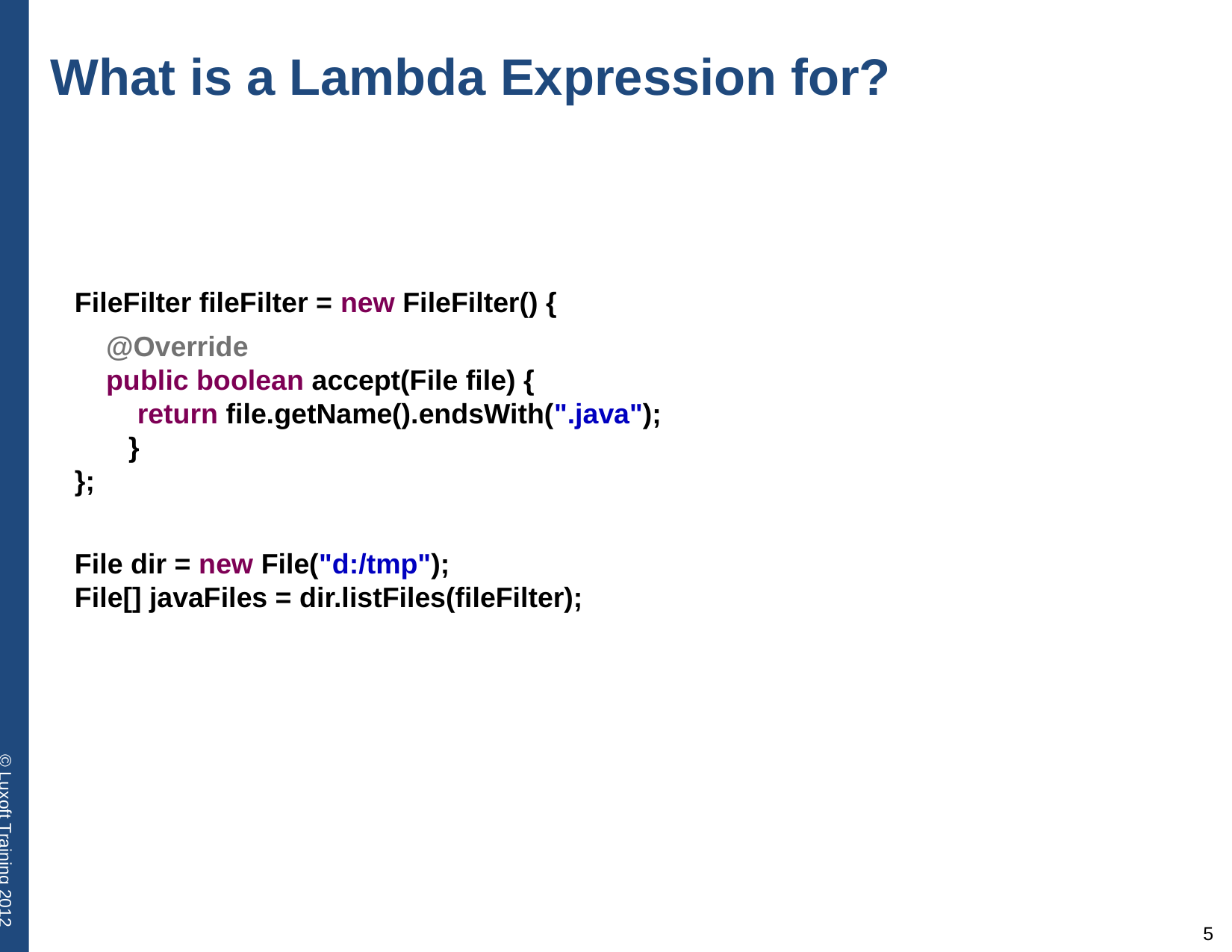

# What is a Lambda Expression for?
FileFilter fileFilter = new FileFilter() {
    @Override
    public boolean accept(File file) {
        return file.getName().endsWith(".java");
 }
};

File dir = new File("d:/tmp");
File[] javaFiles = dir.listFiles(fileFilter);